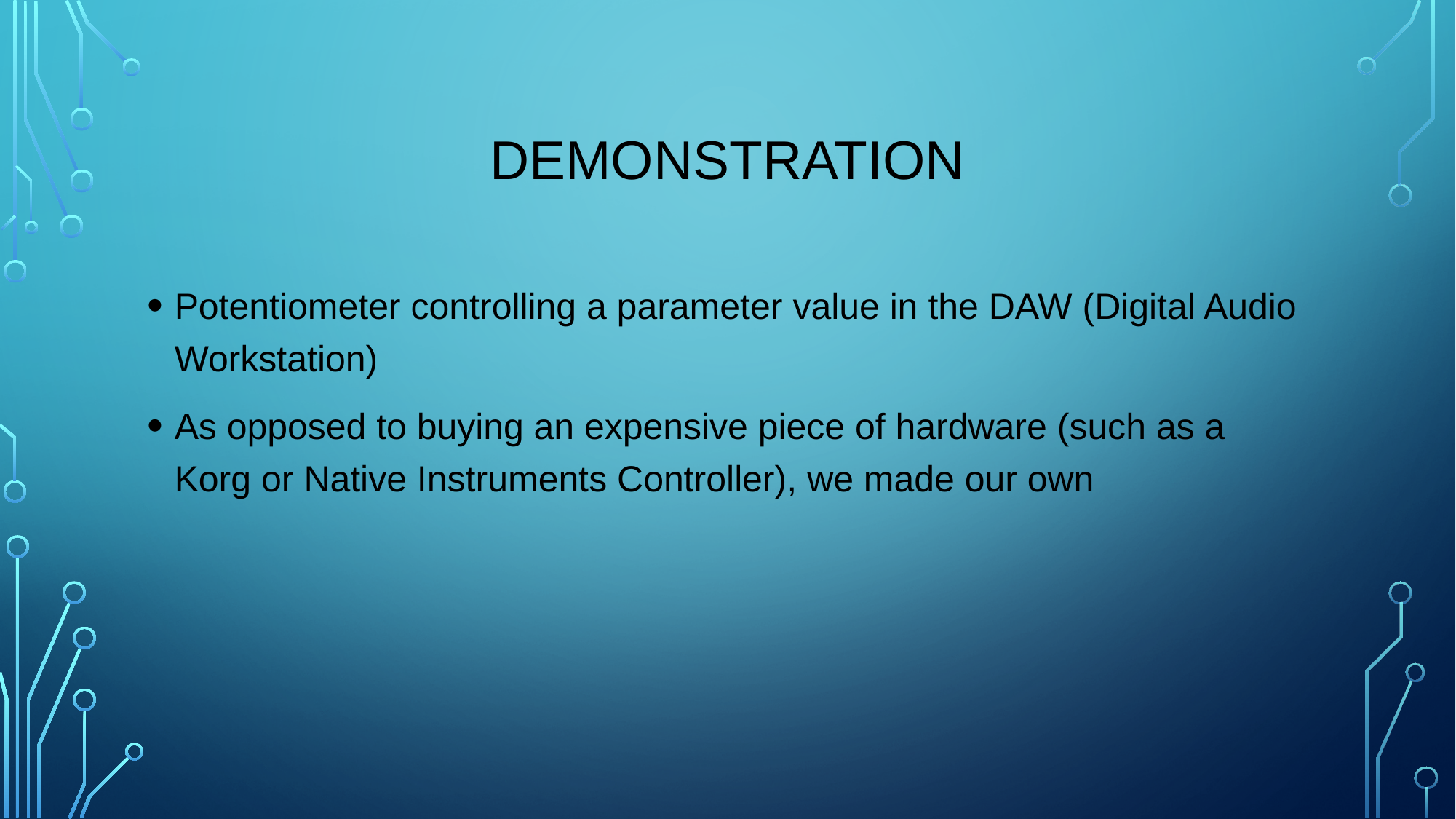

# Demonstration
Potentiometer controlling a parameter value in the DAW (Digital Audio Workstation)
As opposed to buying an expensive piece of hardware (such as a Korg or Native Instruments Controller), we made our own